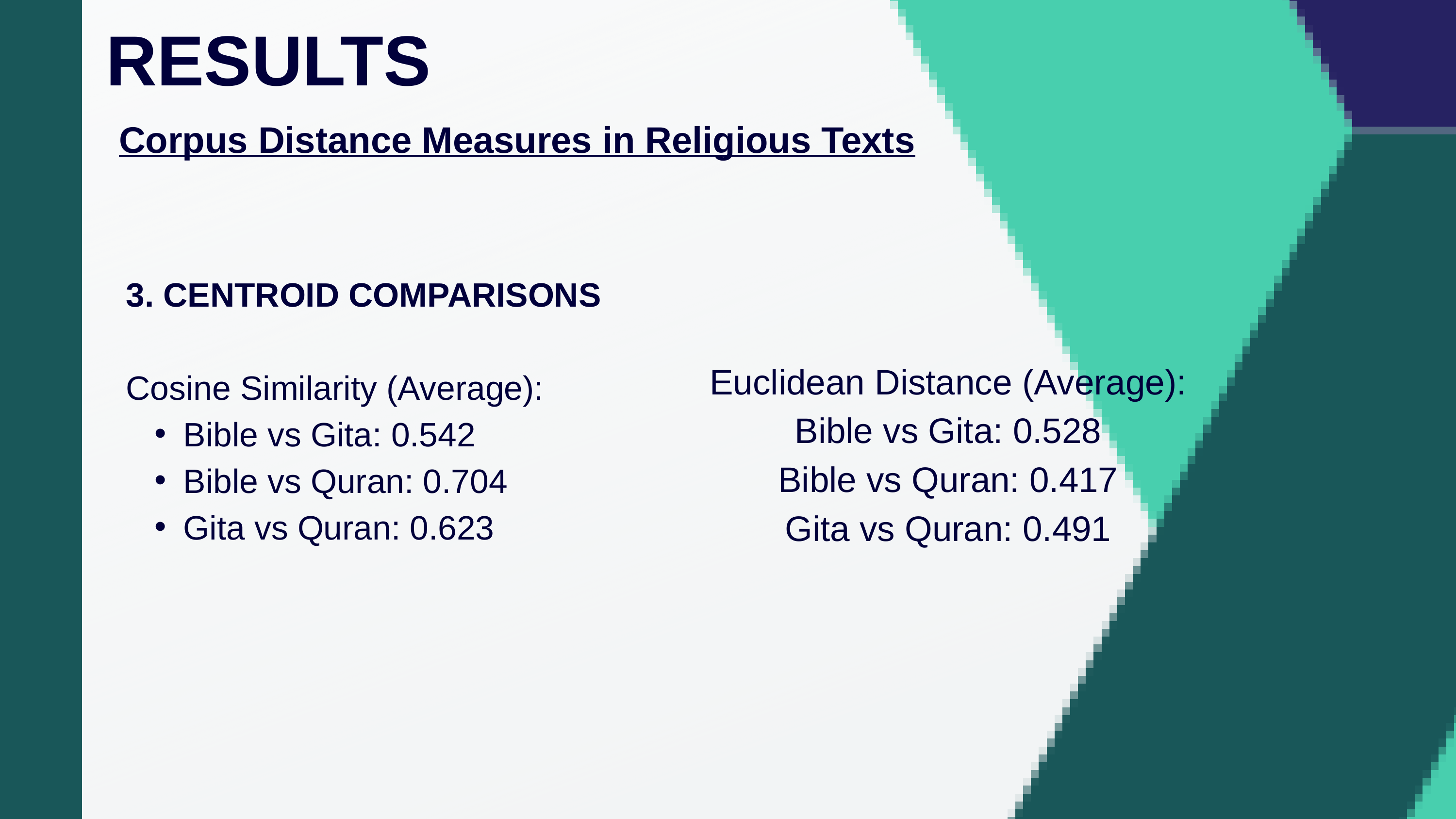

RESULTS
Corpus Distance Measures in Religious Texts

3. CENTROID COMPARISONS

Cosine Similarity (Average):
Bible vs Gita: 0.542
Bible vs Quran: 0.704
Gita vs Quran: 0.623

Euclidean Distance (Average):
Bible vs Gita: 0.528
Bible vs Quran: 0.417
Gita vs Quran: 0.491